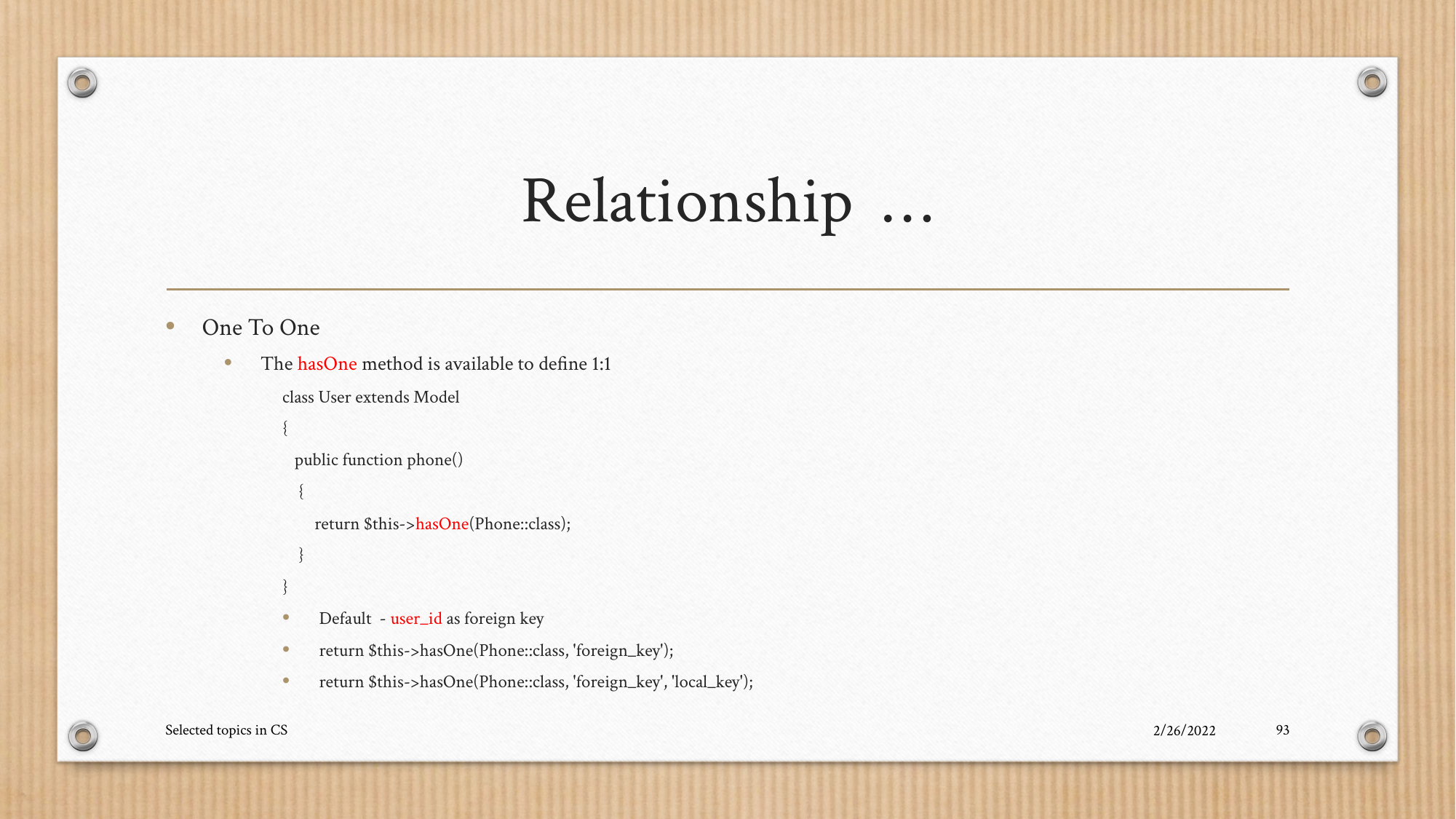

# Relationship  …
One To One
The hasOne method is available to define 1:1
class User extends Model
{
   public function phone()
    {
        return $this->hasOne(Phone::class);
    }
}
Default  - user_id as foreign key
return $this->hasOne(Phone::class, 'foreign_key');
return $this->hasOne(Phone::class, 'foreign_key', 'local_key');
Selected topics in CS
2/26/2022
93